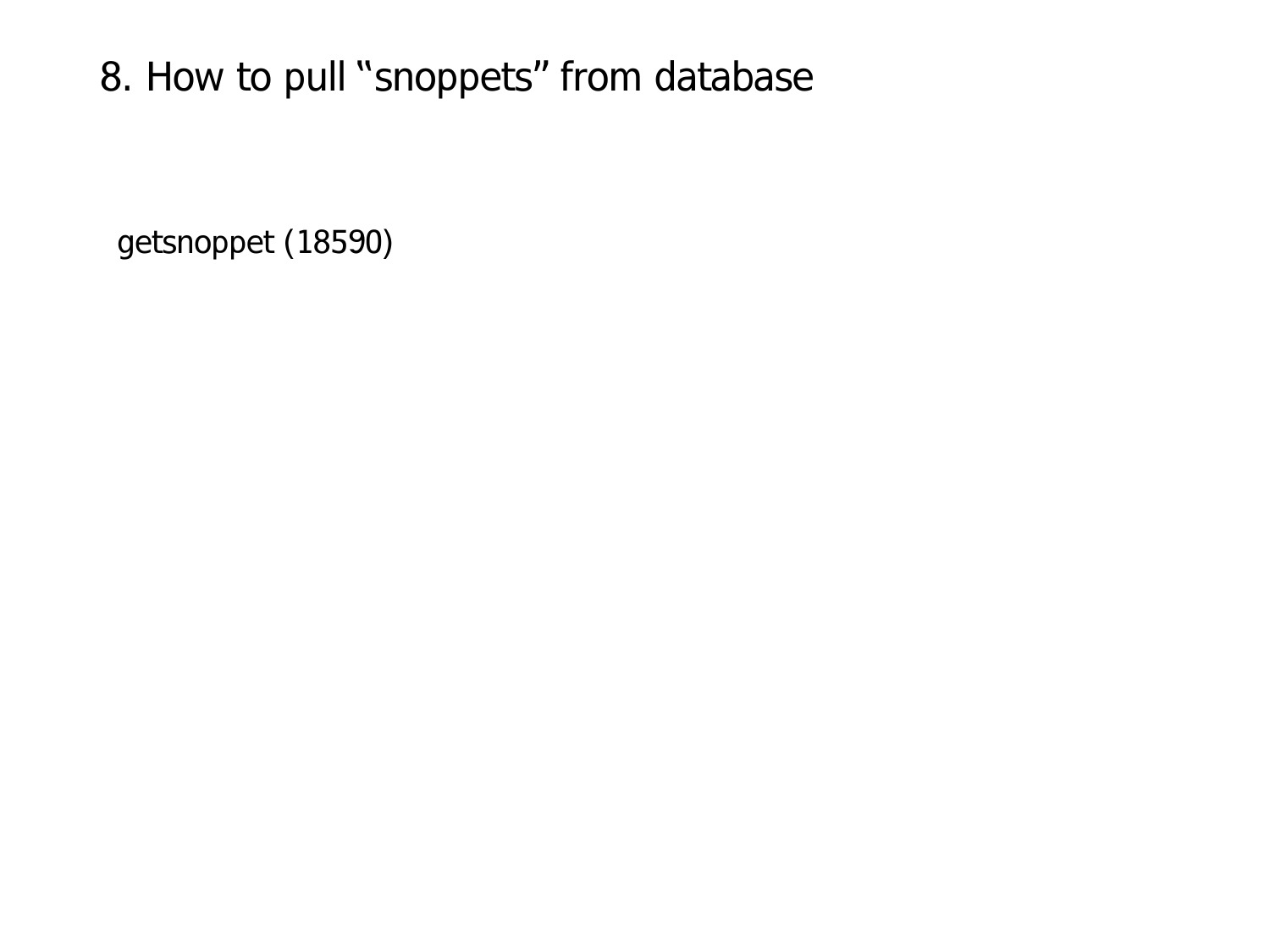

# 8. How to pull “snoppets” from database
getsnoppet (18590)